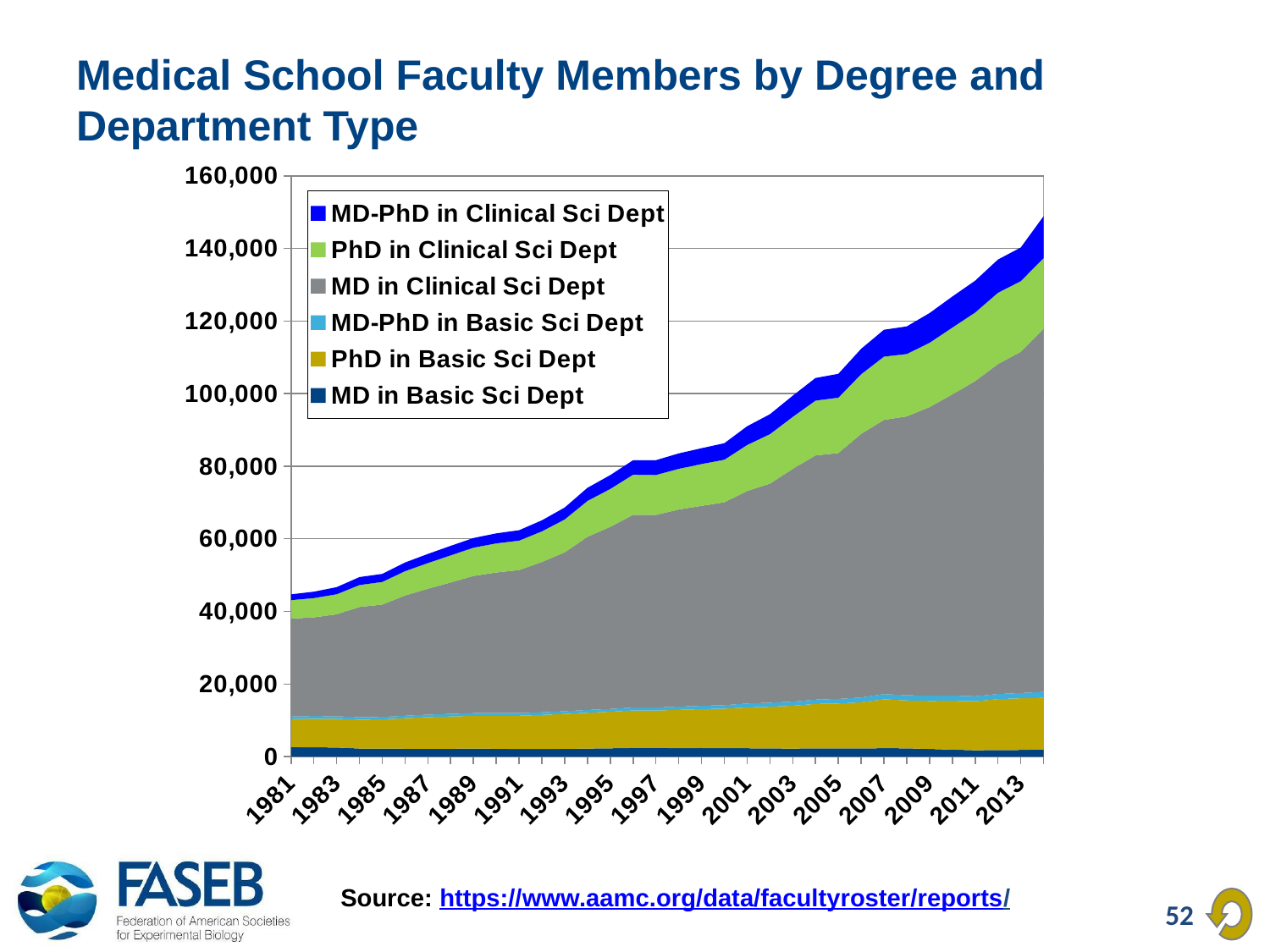

# Medical School Faculty Members by Degree and Department Type

### Chart

| Category | MD in Basic Sci Dept | PhD in Basic Sci Dept | MD-PhD in Basic Sci Dept | MD in Clinical Sci Dept | PhD in Clinical Sci Dept | MD-PhD in Clinical Sci Dept |
|---|---|---|---|---|---|---|
| 1981 | 2590.0 | 7735.0 | 729.0 | 26946.0 | 5093.0 | 1608.0 |
| 1982 | 2557.0 | 7888.0 | 726.0 | 27171.0 | 5324.0 | 1765.0 |
| 1983 | 2496.0 | 7885.0 | 727.0 | 28099.0 | 5520.0 | 1955.0 |
| 1984 | 2218.0 | 7957.0 | 684.0 | 30348.0 | 6045.0 | 2195.0 |
| 1985 | 2224.0 | 8021.0 | 684.0 | 30944.0 | 6231.0 | 2220.0 |
| 1986 | 2166.0 | 8409.0 | 678.0 | 33127.0 | 6706.0 | 2379.0 |
| 1987 | 2175.0 | 8688.0 | 694.0 | 34681.0 | 7075.0 | 2502.0 |
| 1988 | 2167.0 | 8882.0 | 731.0 | 36188.0 | 7469.0 | 2605.0 |
| 1989 | 2180.0 | 9053.0 | 744.0 | 37782.0 | 7790.0 | 2662.0 |
| 1990 | 2165.0 | 9077.0 | 741.0 | 38721.0 | 8039.0 | 2752.0 |
| 1991 | 2061.0 | 9189.0 | 718.0 | 39424.0 | 8102.0 | 2861.0 |
| 1992 | 2075.0 | 9414.0 | 719.0 | 41411.0 | 8441.0 | 3021.0 |
| 1993 | 2126.0 | 9634.0 | 730.0 | 43767.0 | 9081.0 | 3266.0 |
| 1994 | 2215.0 | 9867.0 | 763.0 | 47706.0 | 9885.0 | 3624.0 |
| 1995 | 2283.0 | 10070.0 | 769.0 | 50170.0 | 10469.0 | 3792.0 |
| 1996 | 2357.0 | 10351.0 | 812.0 | 53072.0 | 11091.0 | 3973.0 |
| 1997 | 2361.0 | 10320.0 | 837.0 | 53049.0 | 11016.0 | 4071.0 |
| 1998 | 2340.0 | 10538.0 | 888.0 | 54292.0 | 11237.0 | 4240.0 |
| 1999 | 2342.0 | 10723.0 | 922.0 | 55092.0 | 11527.0 | 4361.0 |
| 2000 | 2305.0 | 10899.0 | 973.0 | 55872.0 | 11747.0 | 4545.0 |
| 2001 | 2295.0 | 11247.0 | 1085.0 | 58553.0 | 12681.0 | 5143.0 |
| 2002 | 2255.0 | 11471.0 | 1128.0 | 60343.0 | 13653.0 | 5469.0 |
| 2003 | 2216.0 | 11786.0 | 1128.0 | 64154.0 | 14327.0 | 5819.0 |
| 2004 | 2275.0 | 12232.0 | 1181.0 | 67299.0 | 15094.0 | 6221.0 |
| 2005 | 2279.0 | 12347.0 | 1252.0 | 67748.0 | 15258.0 | 6559.0 |
| 2006 | 2250.0 | 12710.0 | 1324.0 | 72624.0 | 16442.0 | 6994.0 |
| 2007 | 2305.0 | 13479.0 | 1425.0 | 75560.0 | 17434.0 | 7390.0 |
| 2008 | 2284.0 | 13181.0 | 1436.0 | 76834.0 | 17182.0 | 7597.0 |
| 2009 | 2095.0 | 13233.0 | 1437.0 | 79529.0 | 17725.0 | 8167.0 |
| 2010 | 1911.0 | 13462.0 | 1430.0 | 82984.0 | 18430.0 | 8527.0 |
| 2011 | 1741.0 | 13504.0 | 1370.0 | 86836.0 | 18897.0 | 8761.0 |
| 2012 | 1793.0 | 14037.0 | 1414.0 | 90909.0 | 19644.0 | 9141.0 |
| 2013 | 1822.0 | 14232.0 | 1462.0 | 94015.0 | 19461.0 | 9259.0 |
| 2014 | 1955.0 | 14232.0 | 1649.0 | 99999.0 | 19532.0 | 11516.0 |
Source: https://www.aamc.org/data/facultyroster/reports/
52